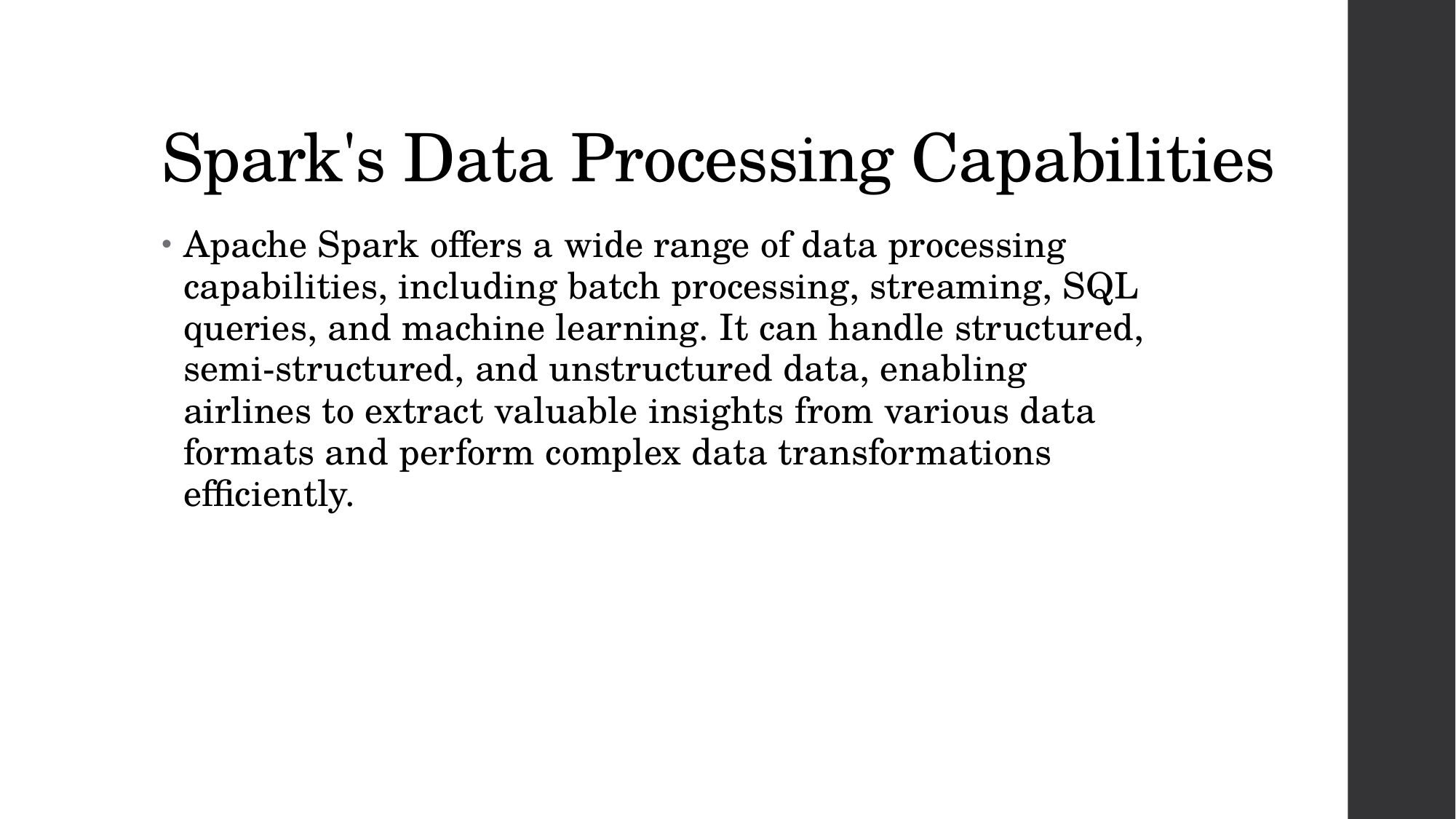

# Spark's Data Processing Capabilities
Apache Spark offers a wide range of data processing capabilities, including batch processing, streaming, SQL queries, and machine learning. It can handle structured, semi-structured, and unstructured data, enabling airlines to extract valuable insights from various data formats and perform complex data transformations efficiently.